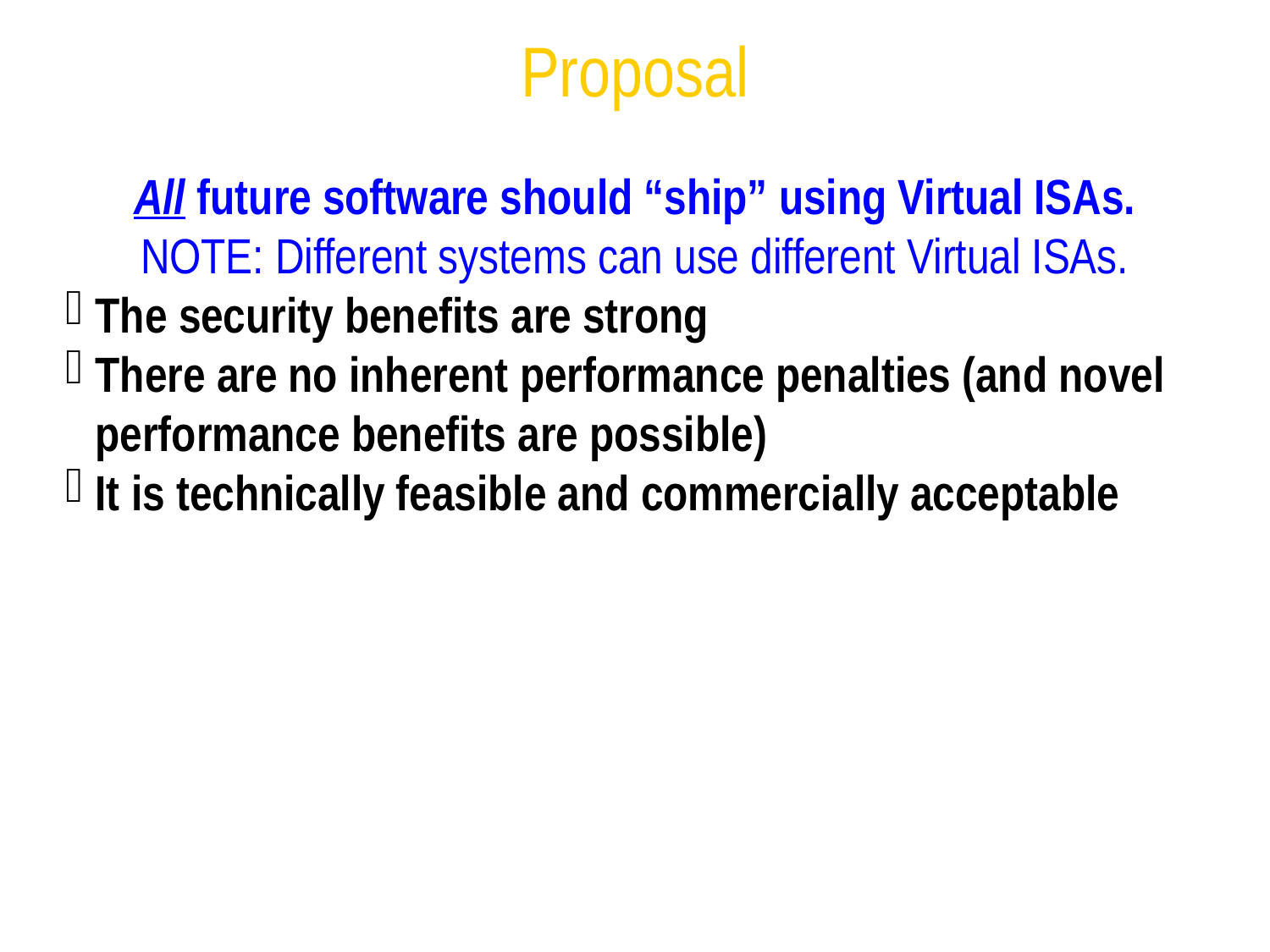

Proposal
All future software should “ship” using Virtual ISAs.
NOTE: Different systems can use different Virtual ISAs.
The security benefits are strong
There are no inherent performance penalties (and novel performance benefits are possible)
It is technically feasible and commercially acceptable